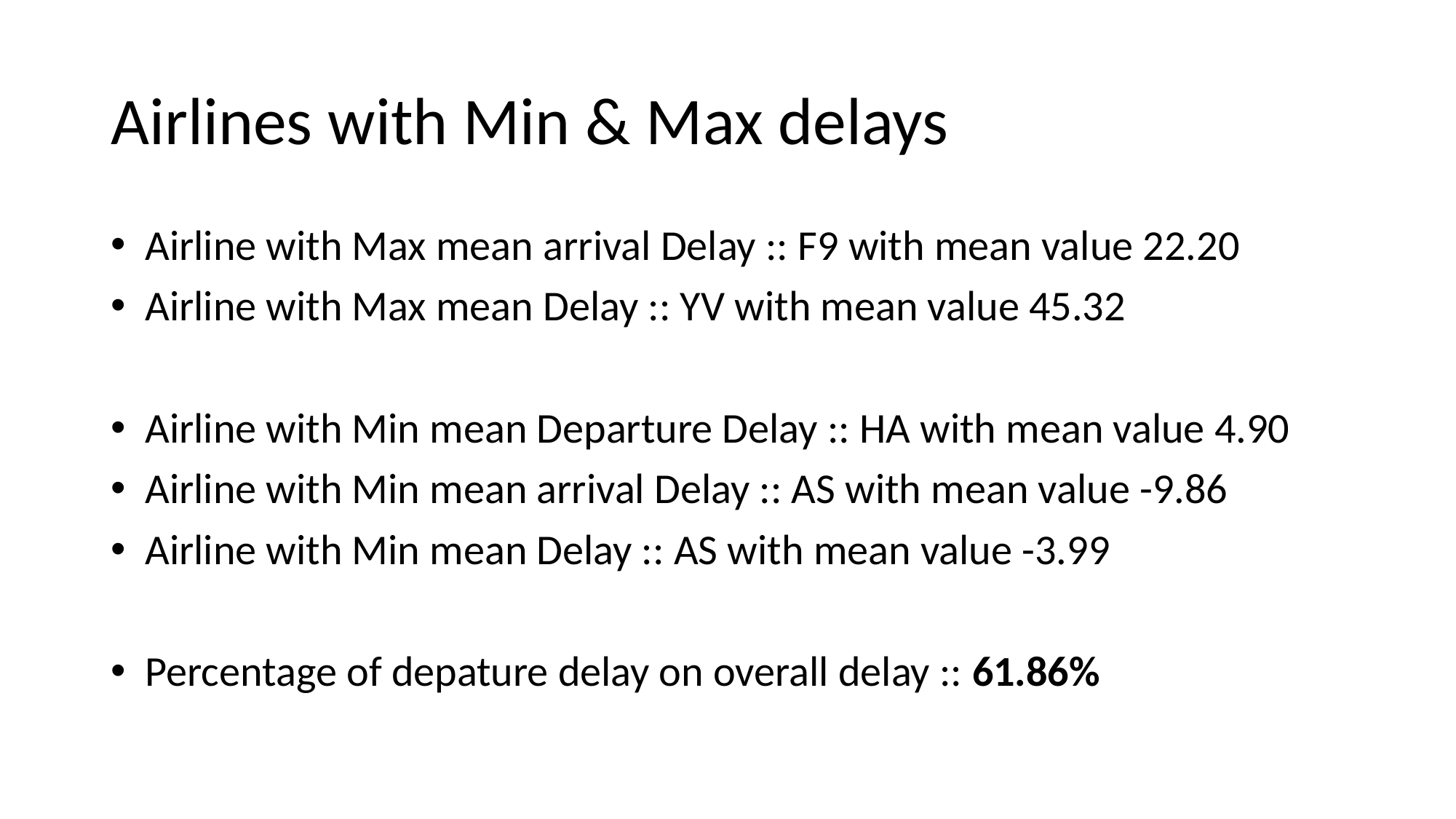

# Airlines with Min & Max delays
Airline with Max mean arrival Delay :: F9 with mean value 22.20
Airline with Max mean Delay :: YV with mean value 45.32

Airline with Min mean Departure Delay :: HA with mean value 4.90
Airline with Min mean arrival Delay :: AS with mean value -9.86
Airline with Min mean Delay :: AS with mean value -3.99

Percentage of depature delay on overall delay :: 61.86%